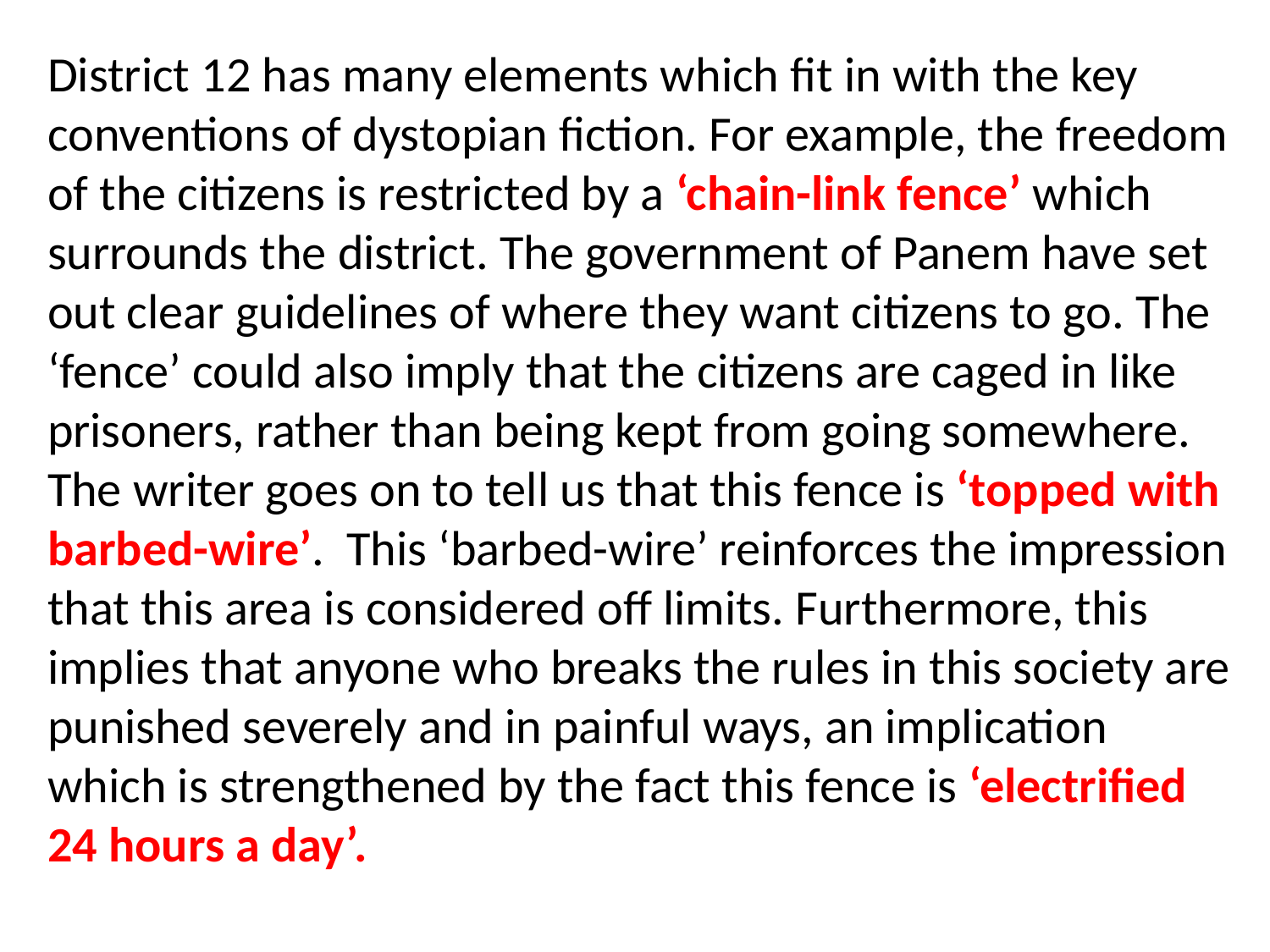

District 12 has many elements which fit in with the key conventions of dystopian fiction. For example, the freedom of the citizens is restricted by a ‘chain-link fence’ which surrounds the district. The government of Panem have set out clear guidelines of where they want citizens to go. The ‘fence’ could also imply that the citizens are caged in like prisoners, rather than being kept from going somewhere.
The writer goes on to tell us that this fence is ‘topped with barbed-wire’.  This ‘barbed-wire’ reinforces the impression that this area is considered off limits. Furthermore, this implies that anyone who breaks the rules in this society are punished severely and in painful ways, an implication which is strengthened by the fact this fence is ‘electrified 24 hours a day’.